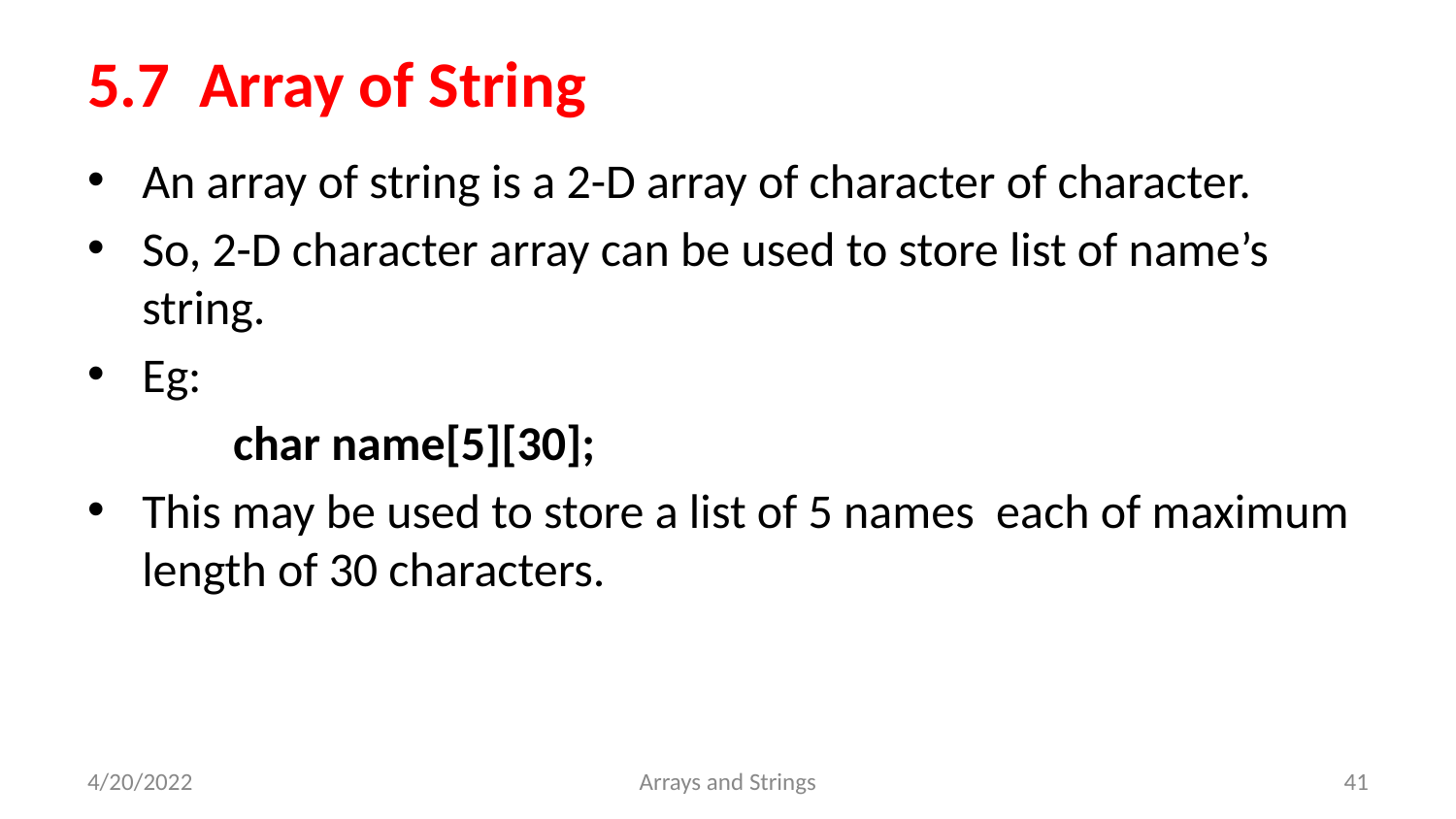

# 5.7  Array of String
An array of string is a 2-D array of character of character.
So, 2-D character array can be used to store list of name’s string.
Eg:
	char name[5][30];
This may be used to store a list of 5 names  each of maximum length of 30 characters.

4/20/2022
Arrays and Strings
41